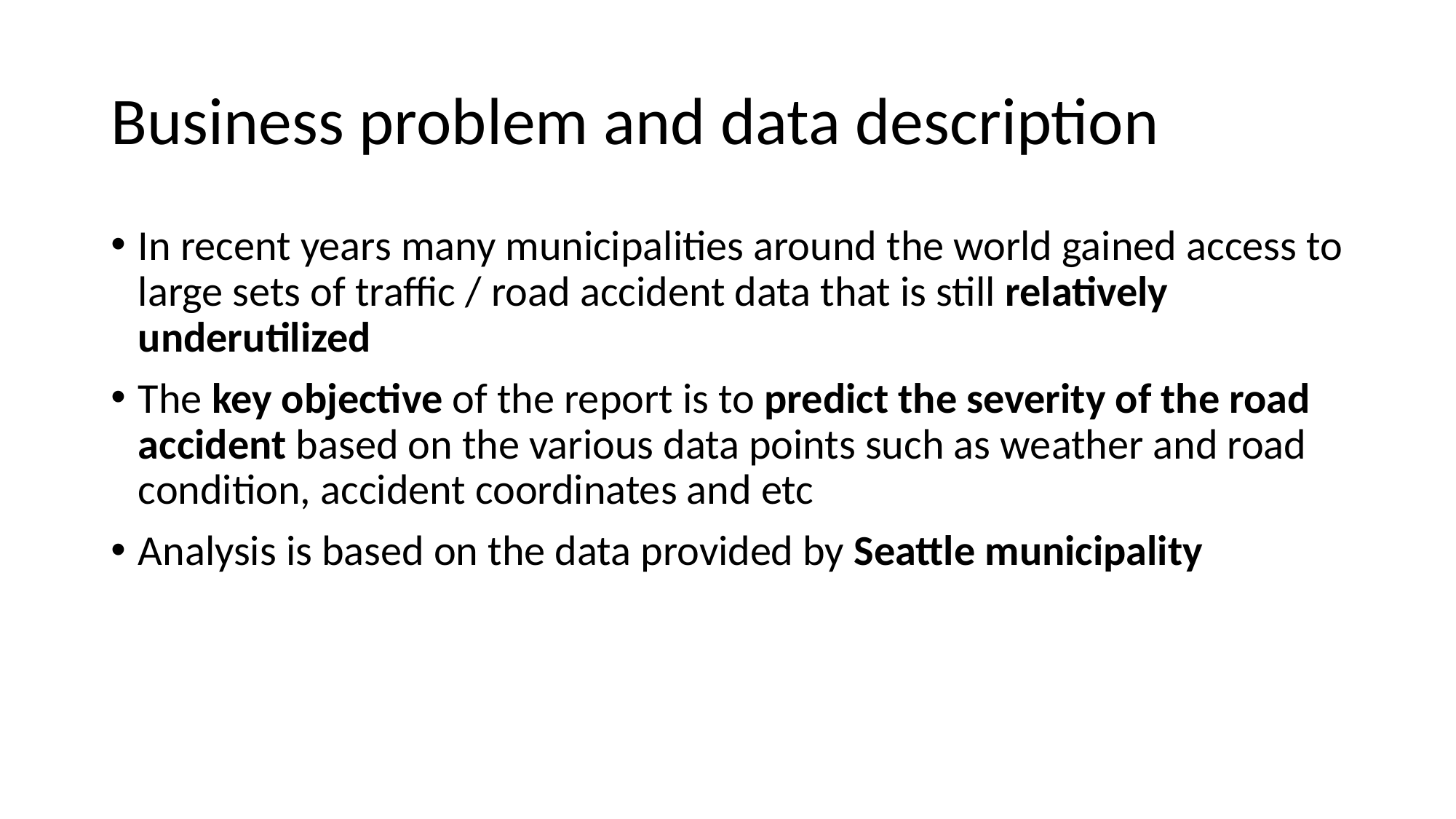

# Business problem and data description
In recent years many municipalities around the world gained access to large sets of traffic / road accident data that is still relatively underutilized
The key objective of the report is to predict the severity of the road accident based on the various data points such as weather and road condition, accident coordinates and etc
Analysis is based on the data provided by Seattle municipality